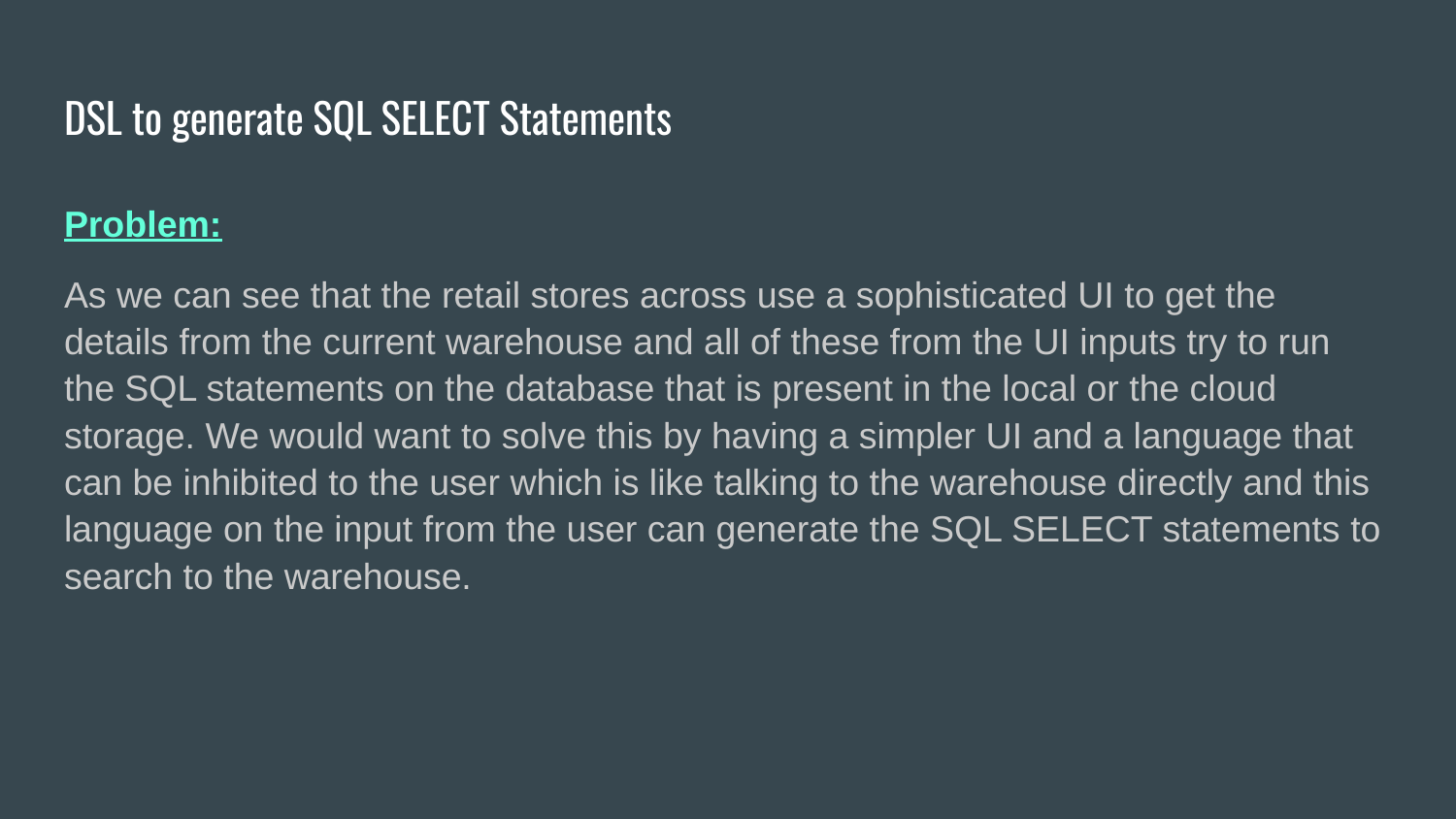

# DSL to generate SQL SELECT Statements
Problem:
As we can see that the retail stores across use a sophisticated UI to get the details from the current warehouse and all of these from the UI inputs try to run the SQL statements on the database that is present in the local or the cloud storage. We would want to solve this by having a simpler UI and a language that can be inhibited to the user which is like talking to the warehouse directly and this language on the input from the user can generate the SQL SELECT statements to search to the warehouse.